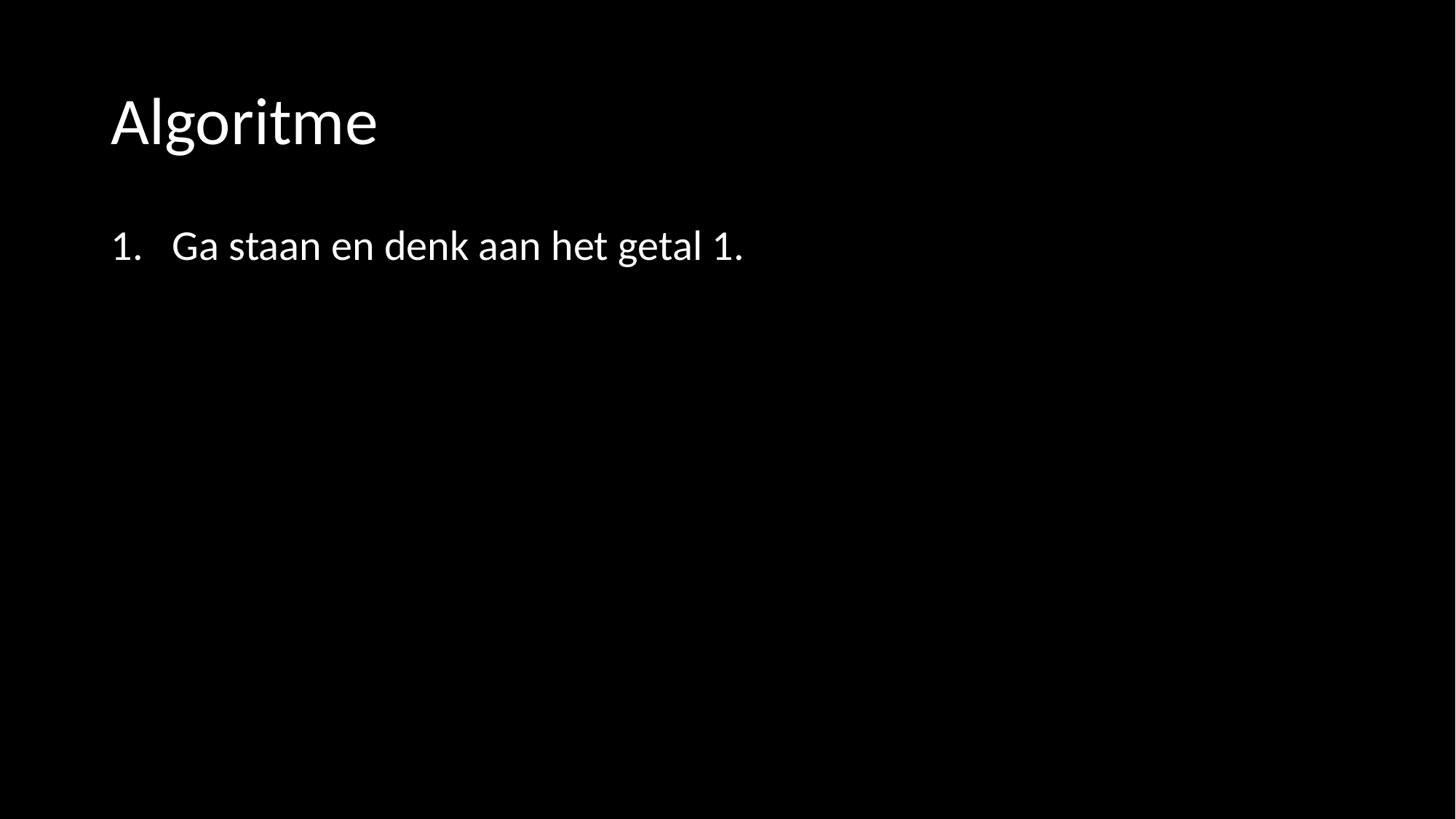

# Algoritme
Ga staan en denk aan het getal 1.